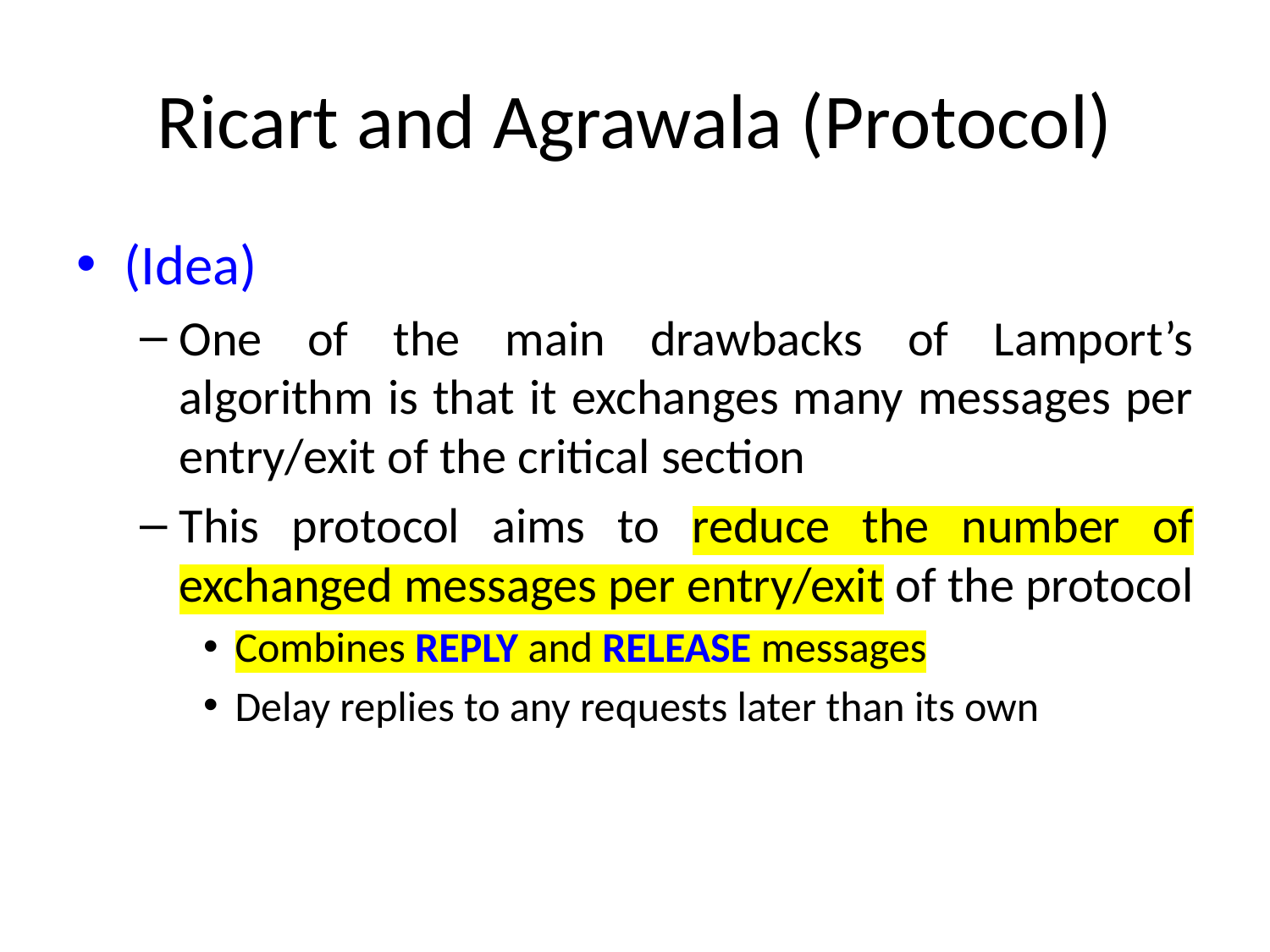

# Ricart and Agrawala (Protocol)
(Idea)
One of the main drawbacks of Lamport’s algorithm is that it exchanges many messages per entry/exit of the critical section
This protocol aims to reduce the number of exchanged messages per entry/exit of the protocol
Combines REPLY and RELEASE messages
Delay replies to any requests later than its own